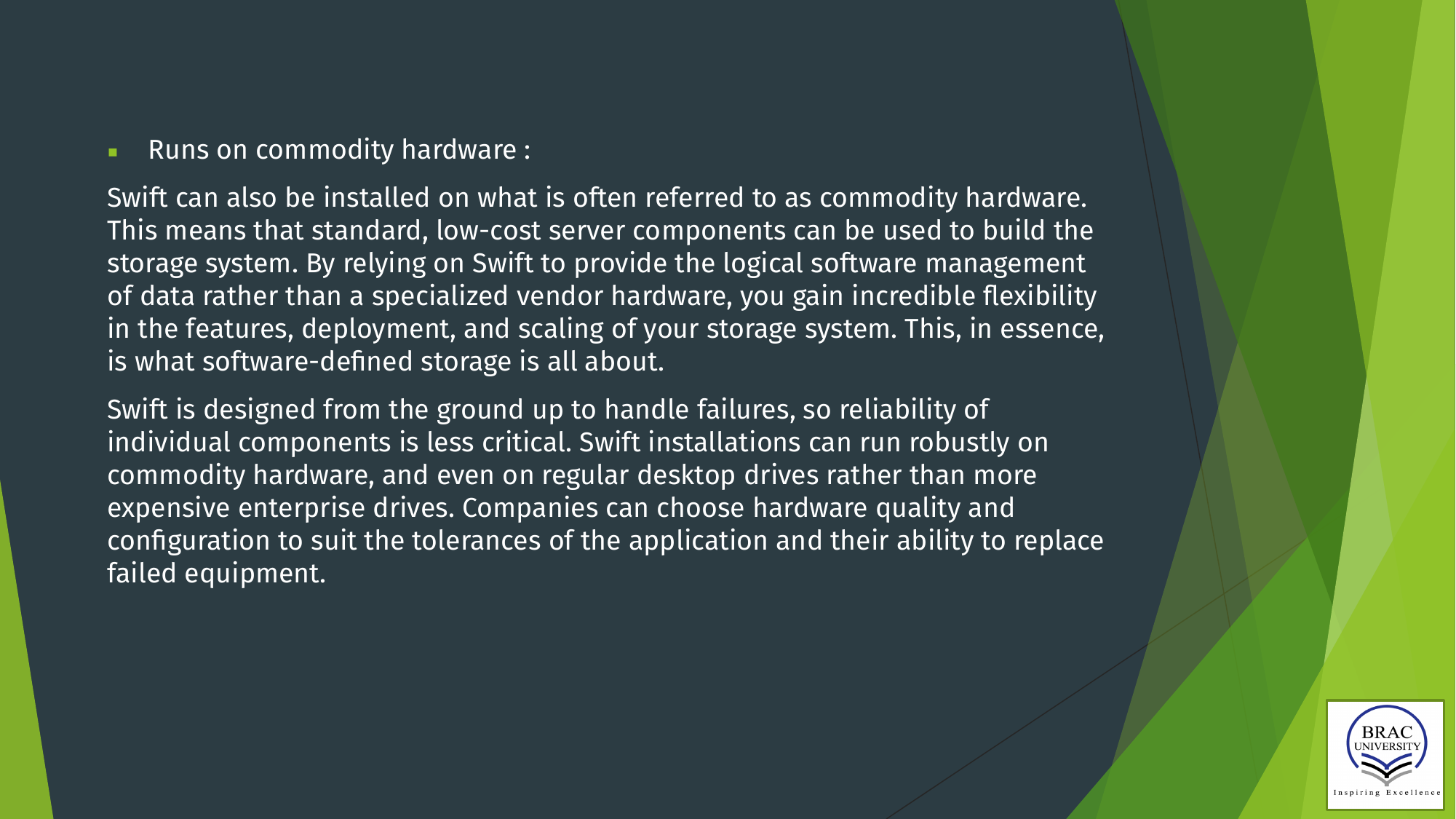

Runs on commodity hardware :
Swift can also be installed on what is often referred to as commodity hardware. This means that standard, low-cost server components can be used to build the storage system. By relying on Swift to provide the logical software management of data rather than a specialized vendor hardware, you gain incredible flexibility in the features, deployment, and scaling of your storage system. This, in essence, is what software-defined storage is all about.
Swift is designed from the ground up to handle failures, so reliability of individual components is less critical. Swift installations can run robustly on commodity hardware, and even on regular desktop drives rather than more expensive enterprise drives. Companies can choose hardware quality and configuration to suit the tolerances of the application and their ability to replace failed equipment.